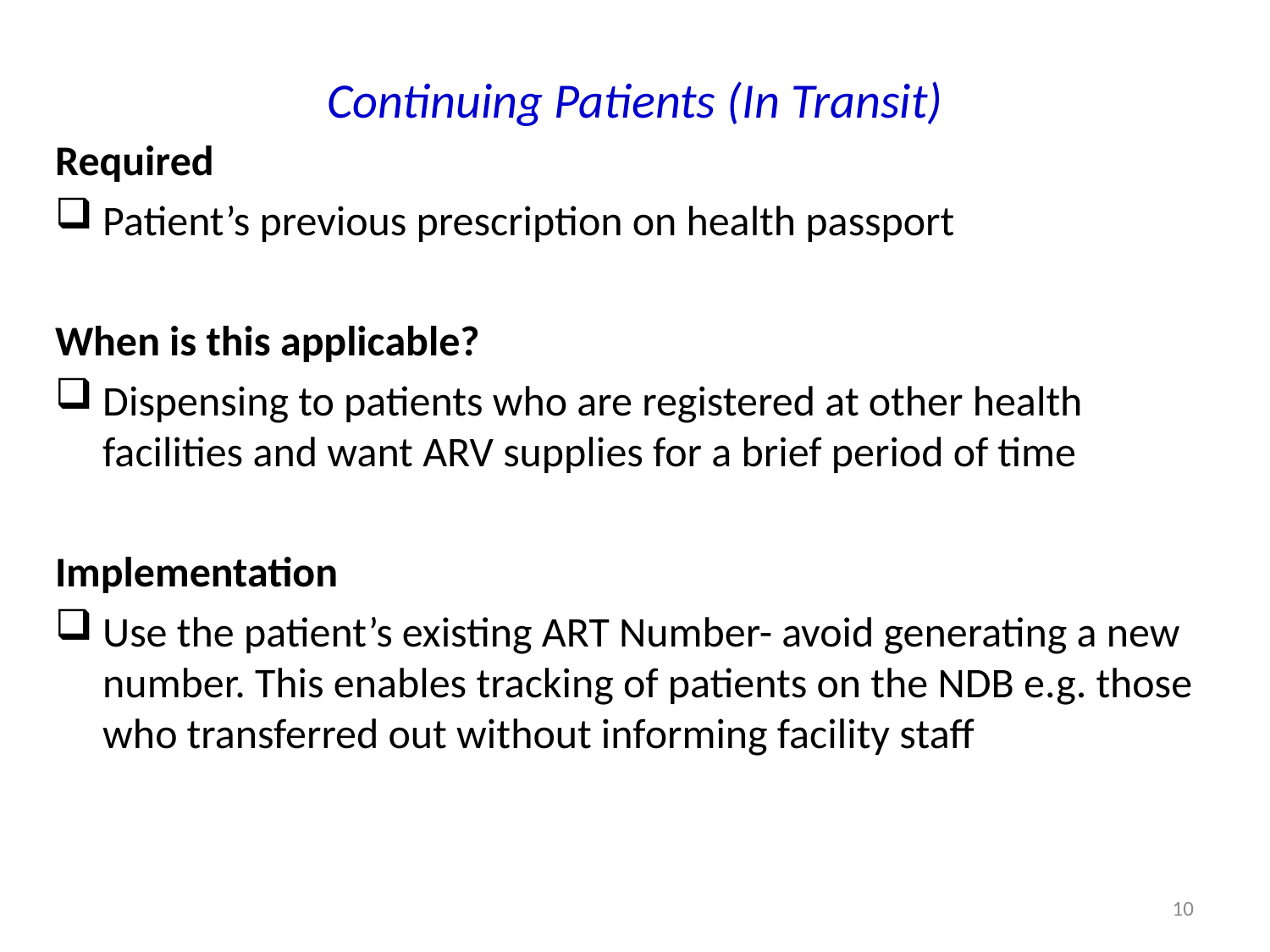

# Continuing Patients (In Transit)
Required
Patient’s previous prescription on health passport

When is this applicable?
Dispensing to patients who are registered at other health facilities and want ARV supplies for a brief period of time

Implementation
Use the patient’s existing ART Number- avoid generating a new number. This enables tracking of patients on the NDB e.g. those who transferred out without informing facility staff
10